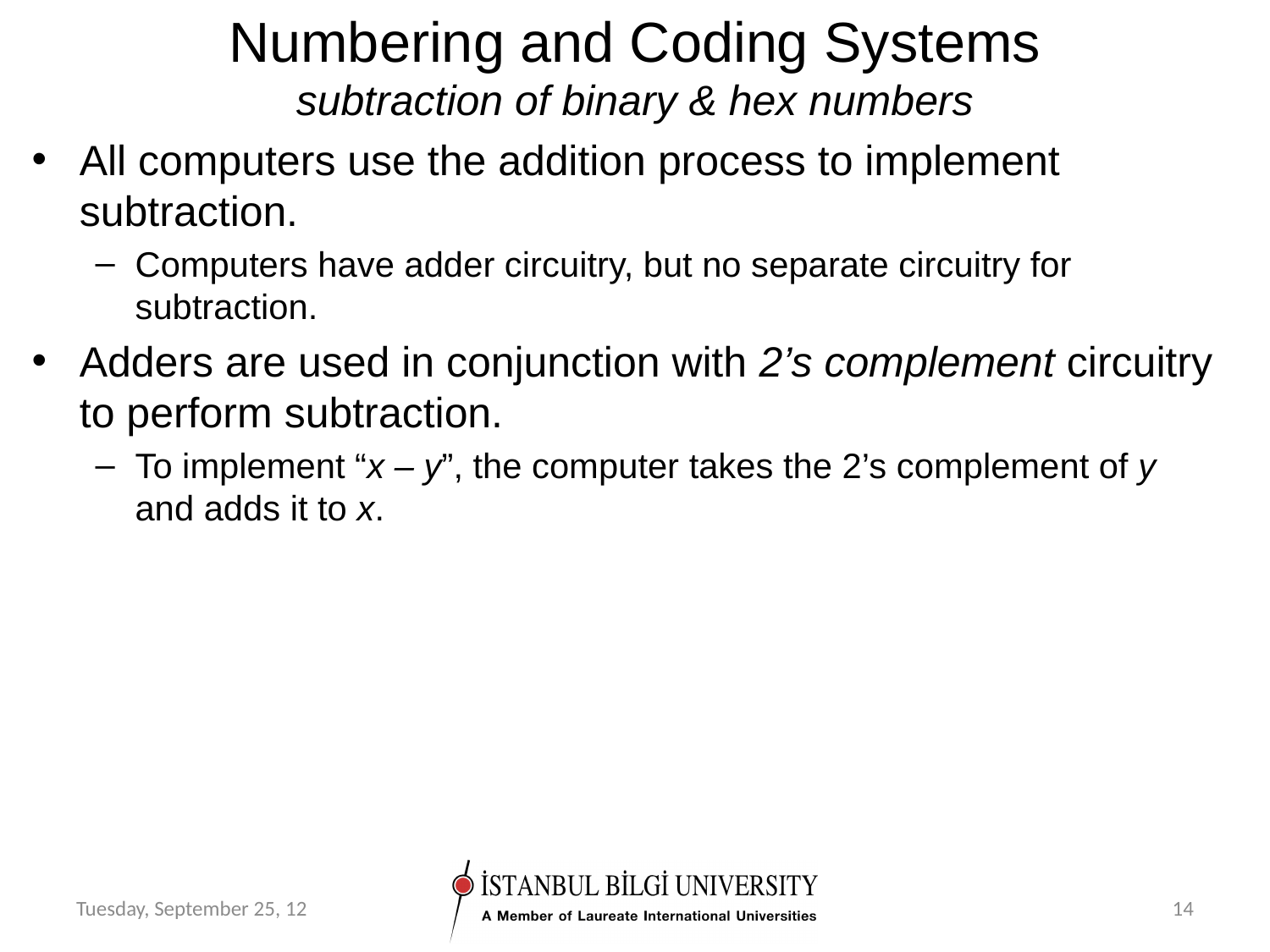

# Numbering and Coding Systems subtraction of binary & hex numbers
All computers use the addition process to implement subtraction.
Computers have adder circuitry, but no separate circuitry for subtraction.
Adders are used in conjunction with 2’s complement circuitry to perform subtraction.
To implement “x – y”, the computer takes the 2’s complement of y and adds it to x.
Tuesday, September 25, 12
14